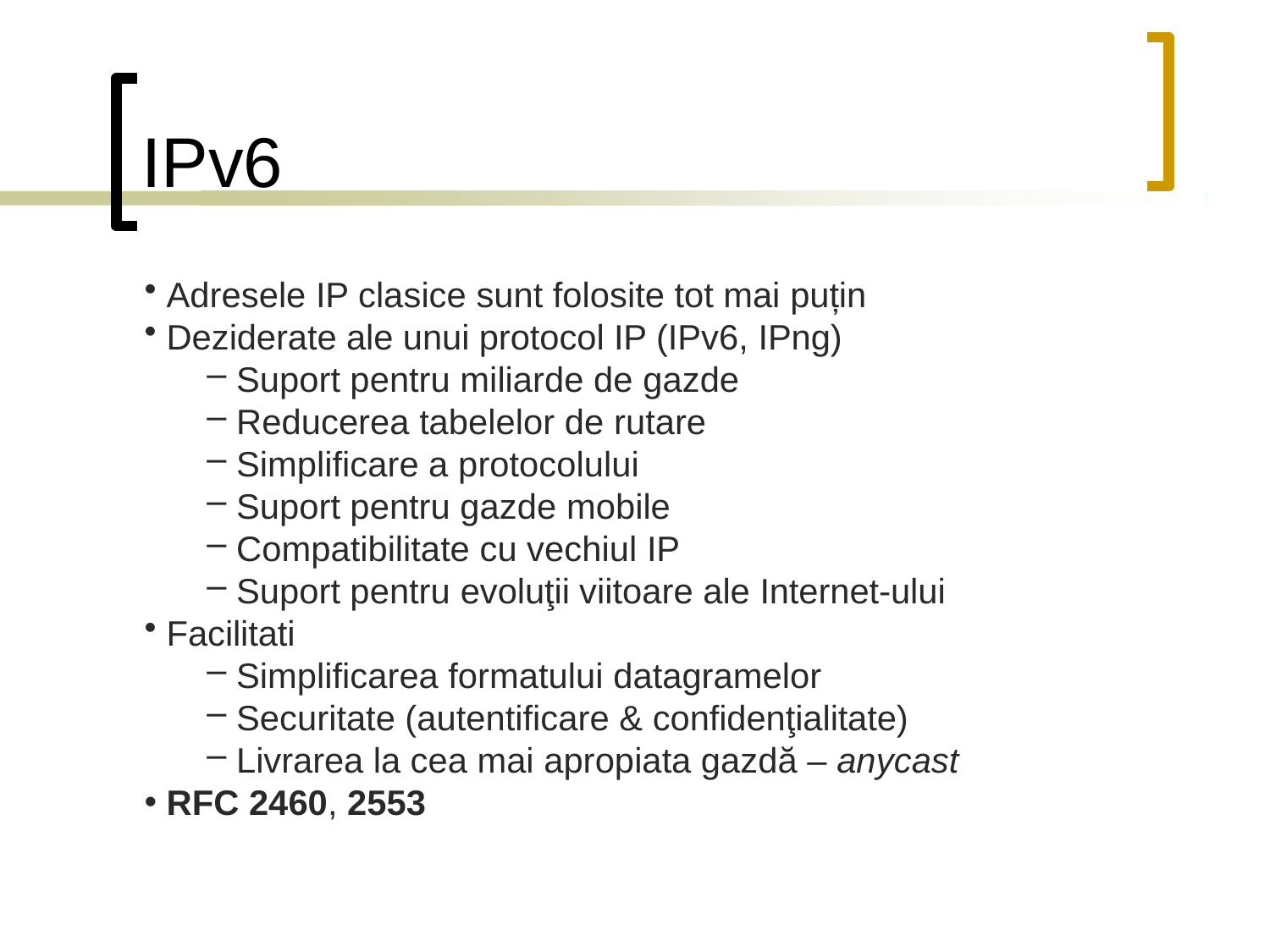

# IPv6

Adresele IP clasice sunt folosite tot mai puțin
Deziderate ale unui protocol IP (IPv6, IPng)
Suport pentru miliarde de gazde
Reducerea tabelelor de rutare
Simplificare a protocolului
Suport pentru gazde mobile
Compatibilitate cu vechiul IP
Suport pentru evoluţii viitoare ale Internet‐ului
Facilitati
Simplificarea formatului datagramelor
Securitate (autentificare & confidenţialitate)
Livrarea la cea mai apropiata gazdă – anycast
RFC 2460, 2553